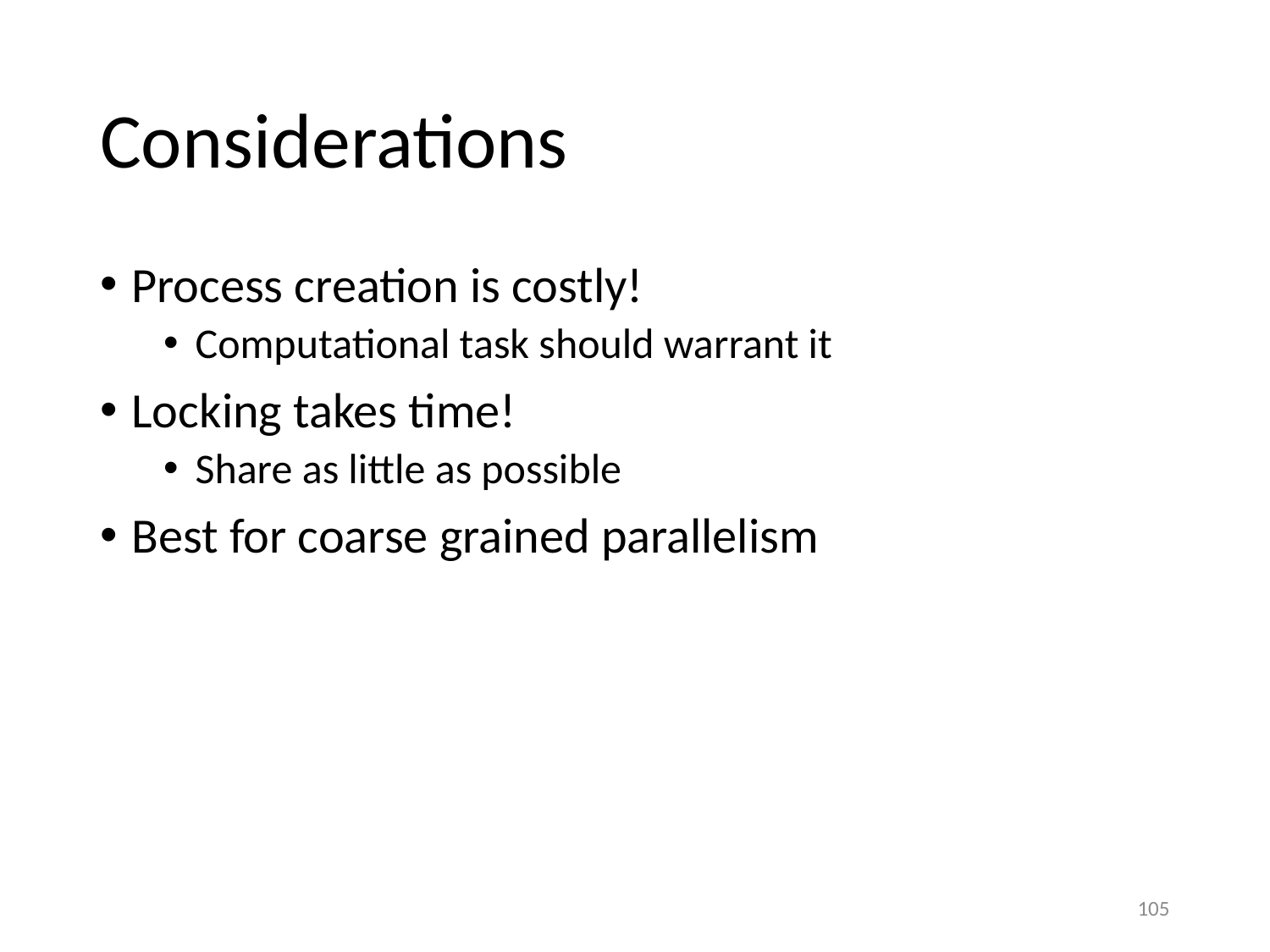

# Considerations
Process creation is costly!
Computational task should warrant it
Locking takes time!
Share as little as possible
Best for coarse grained parallelism
105